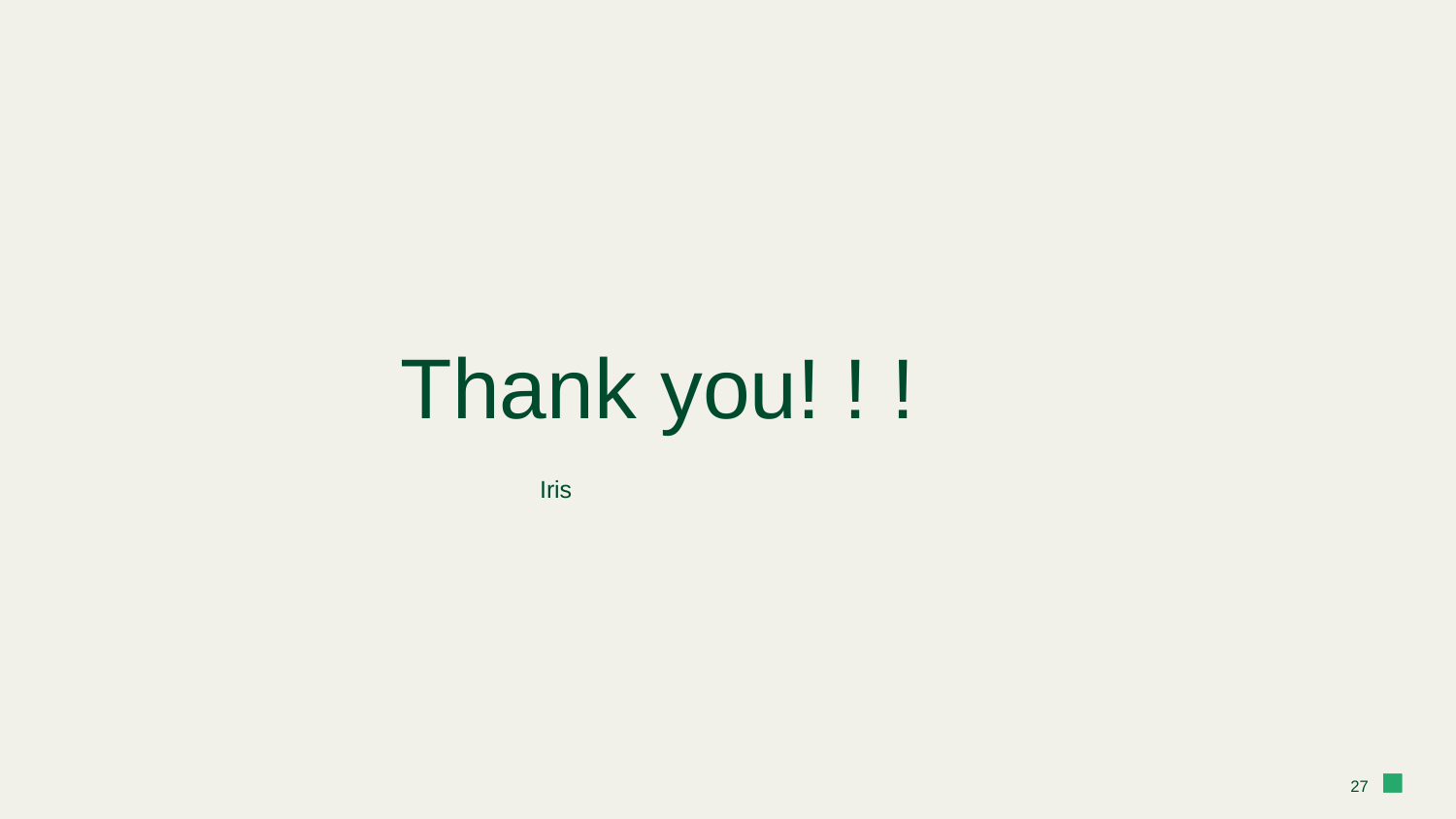

# Thank you! ! !
Iris
27